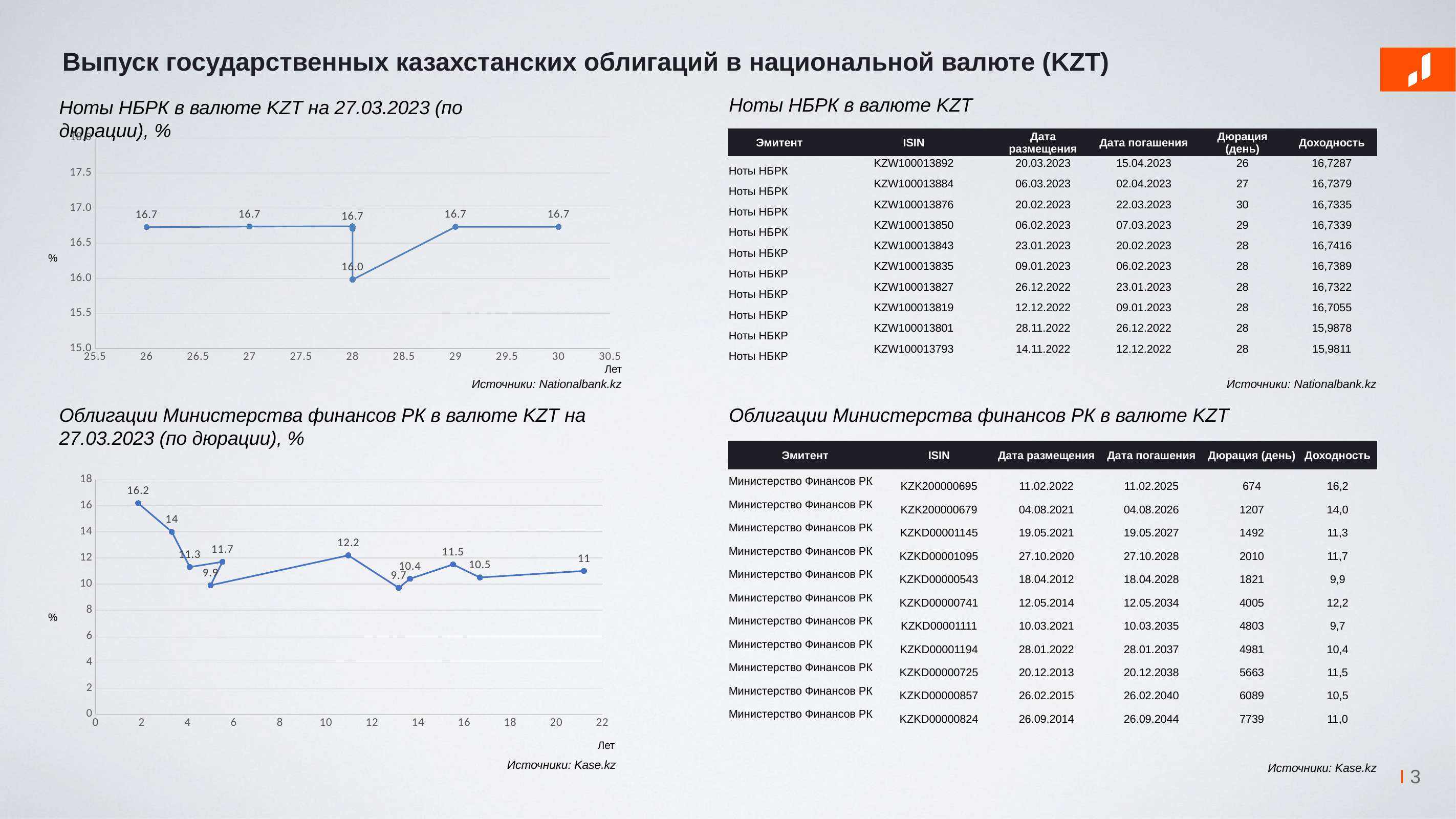

Выпуск государственных казахстанских облигаций в национальной валюте (KZT)
Ноты НБРК в валюте KZT
Ноты НБРК в валюте KZT на 27.03.2023 (по дюрации), %

### Chart

| Category |  |
|---|---|
| Эмитент | ISIN | Дата размещения | Дата погашения | Дюрация (день) | Доходность |
| --- | --- | --- | --- | --- | --- |
| Ноты НБРК | KZW100013892 | 20.03.2023 | 15.04.2023 | 26 | 16,7287 |
| Ноты НБРК | KZW100013884 | 06.03.2023 | 02.04.2023 | 27 | 16,7379 |
| Ноты НБРК | KZW100013876 | 20.02.2023 | 22.03.2023 | 30 | 16,7335 |
| Ноты НБРК | KZW100013850 | 06.02.2023 | 07.03.2023 | 29 | 16,7339 |
| Ноты НБКР | KZW100013843 | 23.01.2023 | 20.02.2023 | 28 | 16,7416 |
| Ноты НБКР | KZW100013835 | 09.01.2023 | 06.02.2023 | 28 | 16,7389 |
| Ноты НБКР | KZW100013827 | 26.12.2022 | 23.01.2023 | 28 | 16,7322 |
| Ноты НБКР | KZW100013819 | 12.12.2022 | 09.01.2023 | 28 | 16,7055 |
| Ноты НБКР | KZW100013801 | 28.11.2022 | 26.12.2022 | 28 | 15,9878 |
| Ноты НБКР | KZW100013793 | 14.11.2022 | 12.12.2022 | 28 | 15,9811 |
%
Лет
Источники: Nationalbank.kz
Источники: Nationalbank.kz
Облигации Министерства финансов РК в валюте KZT на 27.03.2023 (по дюрации), %
Облигации Министерства финансов РК в валюте KZT
| Эмитент | ISIN | Дата размещения | Дата погашения | Дюрация (день) | Доходность |
| --- | --- | --- | --- | --- | --- |
| Министерство Финансов РК | KZK200000695 | 11.02.2022 | 11.02.2025 | 674 | 16,2 |
| Министерство Финансов РК | KZK200000679 | 04.08.2021 | 04.08.2026 | 1207 | 14,0 |
| Министерство Финансов РК | KZKD00001145 | 19.05.2021 | 19.05.2027 | 1492 | 11,3 |
| Министерство Финансов РК | KZKD00001095 | 27.10.2020 | 27.10.2028 | 2010 | 11,7 |
| Министерство Финансов РК | KZKD00000543 | 18.04.2012 | 18.04.2028 | 1821 | 9,9 |
| Министерство Финансов РК | KZKD00000741 | 12.05.2014 | 12.05.2034 | 4005 | 12,2 |
| Министерство Финансов РК | KZKD00001111 | 10.03.2021 | 10.03.2035 | 4803 | 9,7 |
| Министерство Финансов РК | KZKD00001194 | 28.01.2022 | 28.01.2037 | 4981 | 10,4 |
| Министерство Финансов РК | KZKD00000725 | 20.12.2013 | 20.12.2038 | 5663 | 11,5 |
| Министерство Финансов РК | KZKD00000857 | 26.02.2015 | 26.02.2040 | 6089 | 10,5 |
| Министерство Финансов РК | KZKD00000824 | 26.09.2014 | 26.09.2044 | 7739 | 11,0 |

### Chart

| Category |  |
|---|---|
%
Лет
Источники: Kase.kz
Источники: Kase.kz